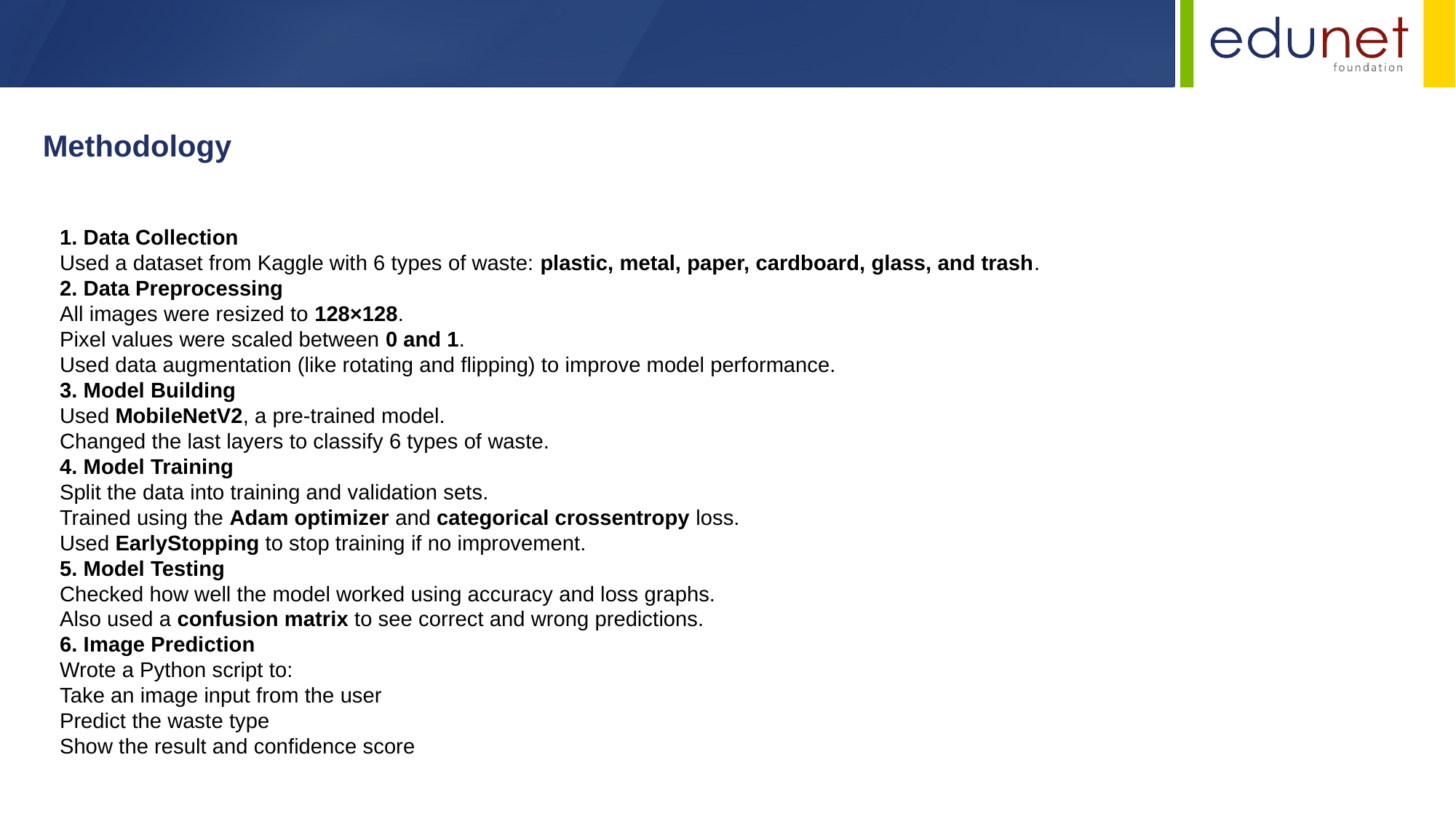

Methodology
1. Data Collection
Used a dataset from Kaggle with 6 types of waste: plastic, metal, paper, cardboard, glass, and trash.
2. Data Preprocessing
All images were resized to 128×128.
Pixel values were scaled between 0 and 1.
Used data augmentation (like rotating and flipping) to improve model performance.
3. Model Building
Used MobileNetV2, a pre-trained model.
Changed the last layers to classify 6 types of waste.
4. Model Training
Split the data into training and validation sets.
Trained using the Adam optimizer and categorical crossentropy loss.
Used EarlyStopping to stop training if no improvement.
5. Model Testing
Checked how well the model worked using accuracy and loss graphs.
Also used a confusion matrix to see correct and wrong predictions.
6. Image Prediction
Wrote a Python script to:
Take an image input from the user
Predict the waste type
Show the result and confidence score